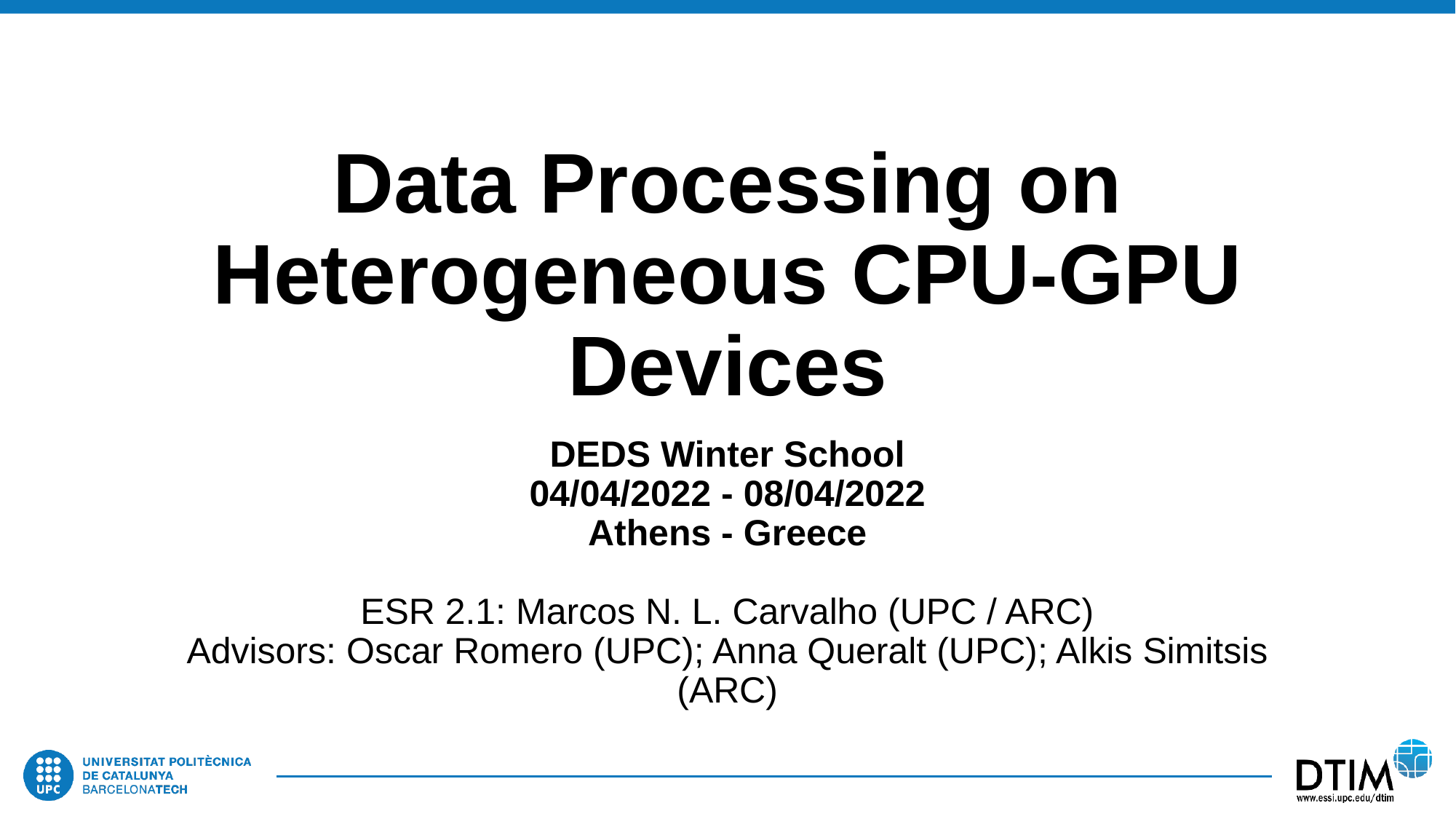

# Data Processing on Heterogeneous CPU-GPU Devices
DEDS Winter School
04/04/2022 - 08/04/2022
Athens - Greece

ESR 2.1: Marcos N. L. Carvalho (UPC / ARC)
Advisors: Oscar Romero (UPC); Anna Queralt (UPC); Alkis Simitsis (ARC)